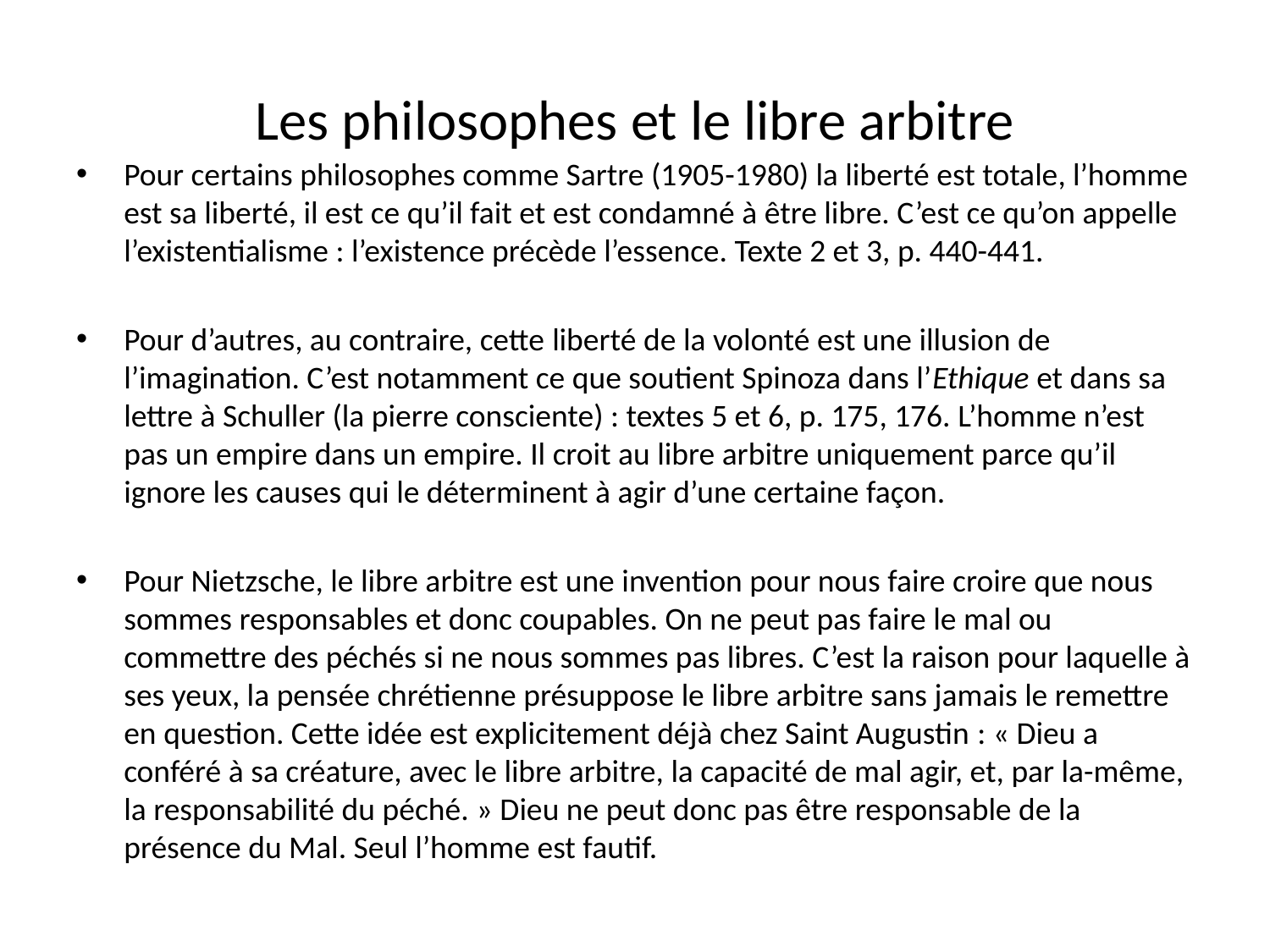

# Les philosophes et le libre arbitre
Pour certains philosophes comme Sartre (1905-1980) la liberté est totale, l’homme est sa liberté, il est ce qu’il fait et est condamné à être libre. C’est ce qu’on appelle l’existentialisme : l’existence précède l’essence. Texte 2 et 3, p. 440-441.

Pour d’autres, au contraire, cette liberté de la volonté est une illusion de l’imagination. C’est notamment ce que soutient Spinoza dans l’Ethique et dans sa lettre à Schuller (la pierre consciente) : textes 5 et 6, p. 175, 176. L’homme n’est pas un empire dans un empire. Il croit au libre arbitre uniquement parce qu’il ignore les causes qui le déterminent à agir d’une certaine façon.

Pour Nietzsche, le libre arbitre est une invention pour nous faire croire que nous sommes responsables et donc coupables. On ne peut pas faire le mal ou commettre des péchés si ne nous sommes pas libres. C’est la raison pour laquelle à ses yeux, la pensée chrétienne présuppose le libre arbitre sans jamais le remettre en question. Cette idée est explicitement déjà chez Saint Augustin : « Dieu a conféré à sa créature, avec le libre arbitre, la capacité de mal agir, et, par la-même, la responsabilité du péché. » Dieu ne peut donc pas être responsable de la présence du Mal. Seul l’homme est fautif.